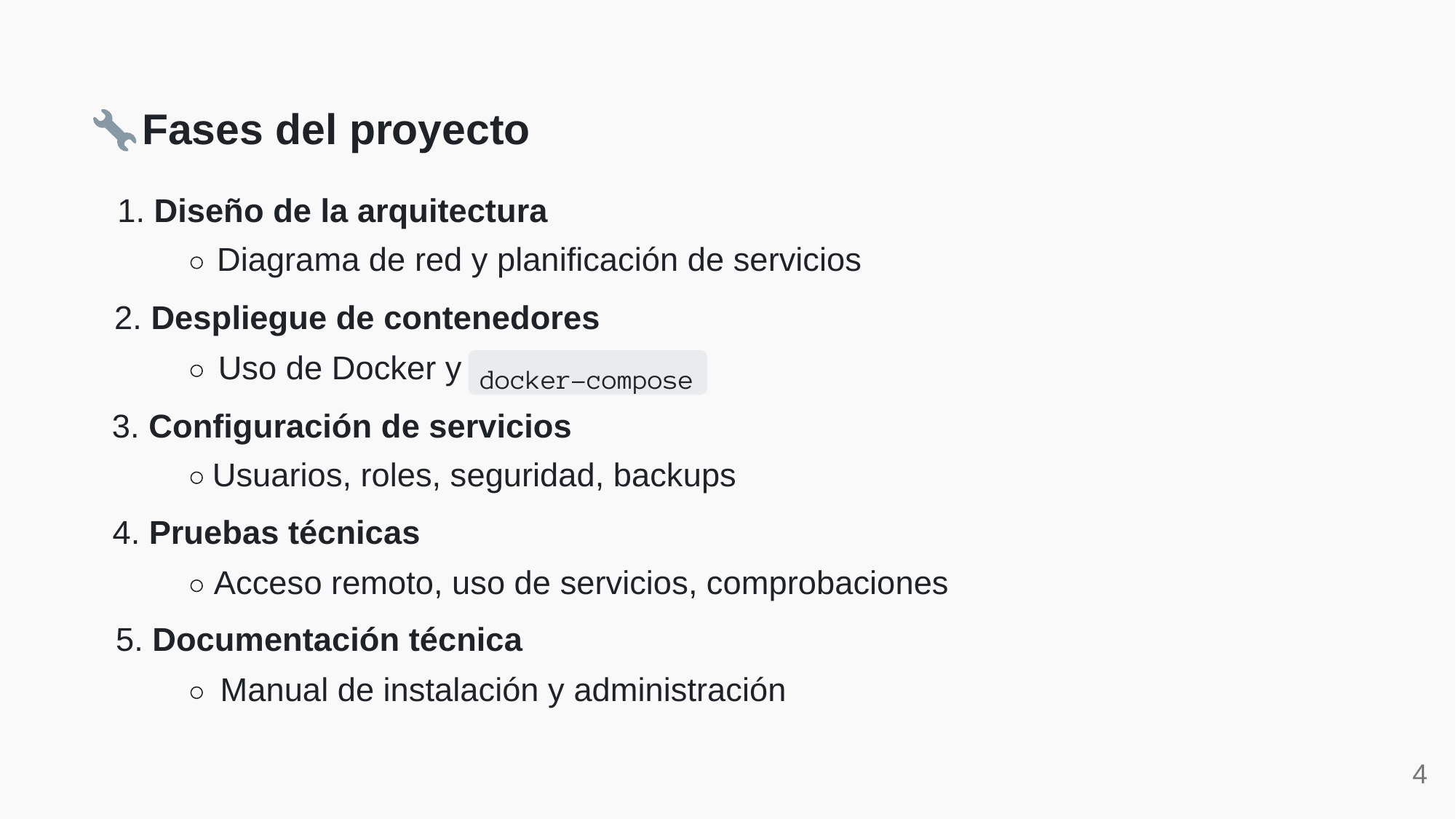

Fases del proyecto

1. Diseño de la arquitectura
Diagrama de red y planificación de servicios

2. Despliegue de contenedores
Uso de Docker y

docker-compose

3. Configuración de servicios
Usuarios, roles, seguridad, backups

4. Pruebas técnicas
Acceso remoto, uso de servicios, comprobaciones

5. Documentación técnica
Manual de instalación y administración

4